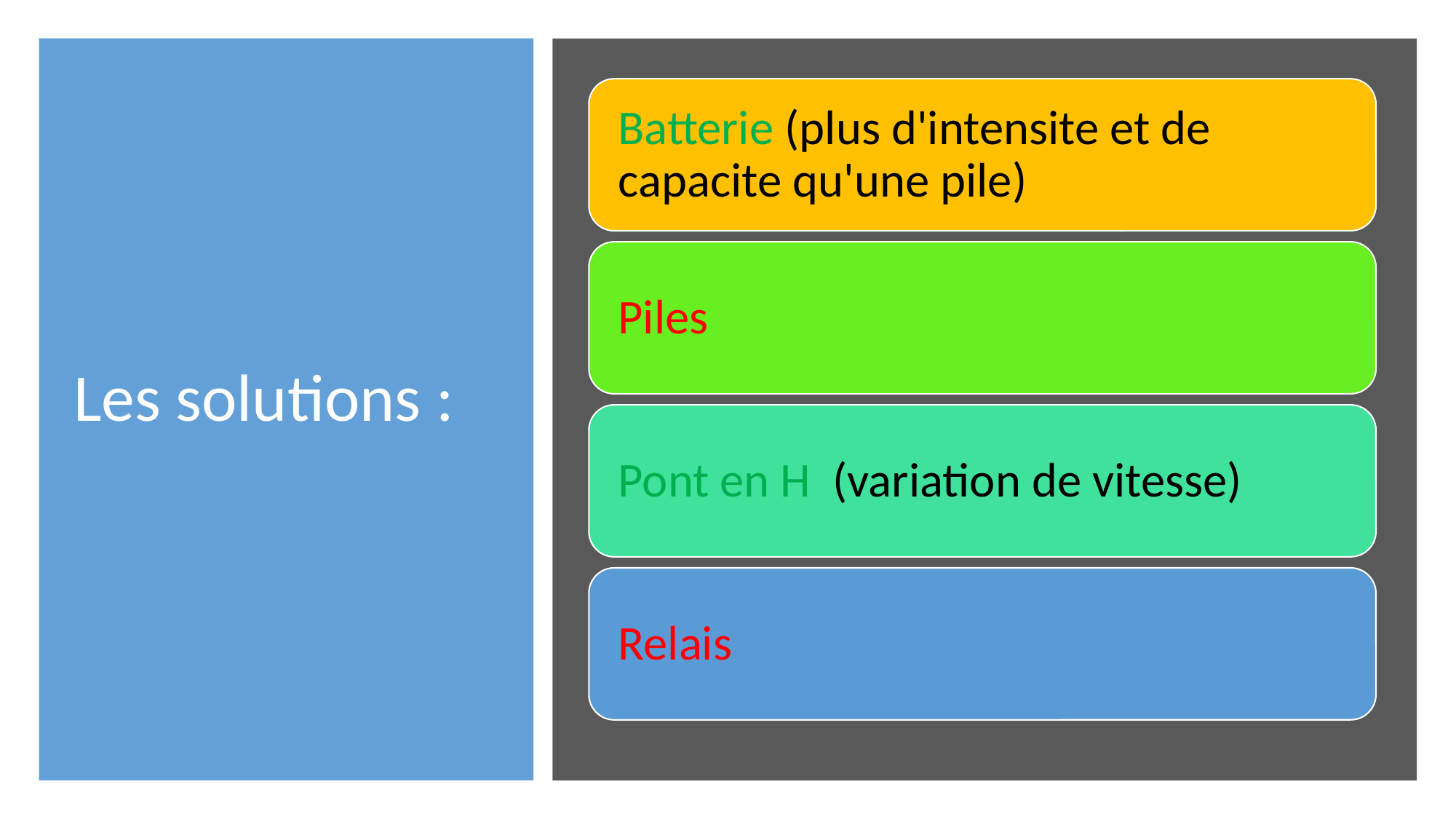

# Les solutions :
Batterie (plus d'intensite et de capacite qu'une pile)
Piles
Pont en H  (variation de vitesse)
Relais